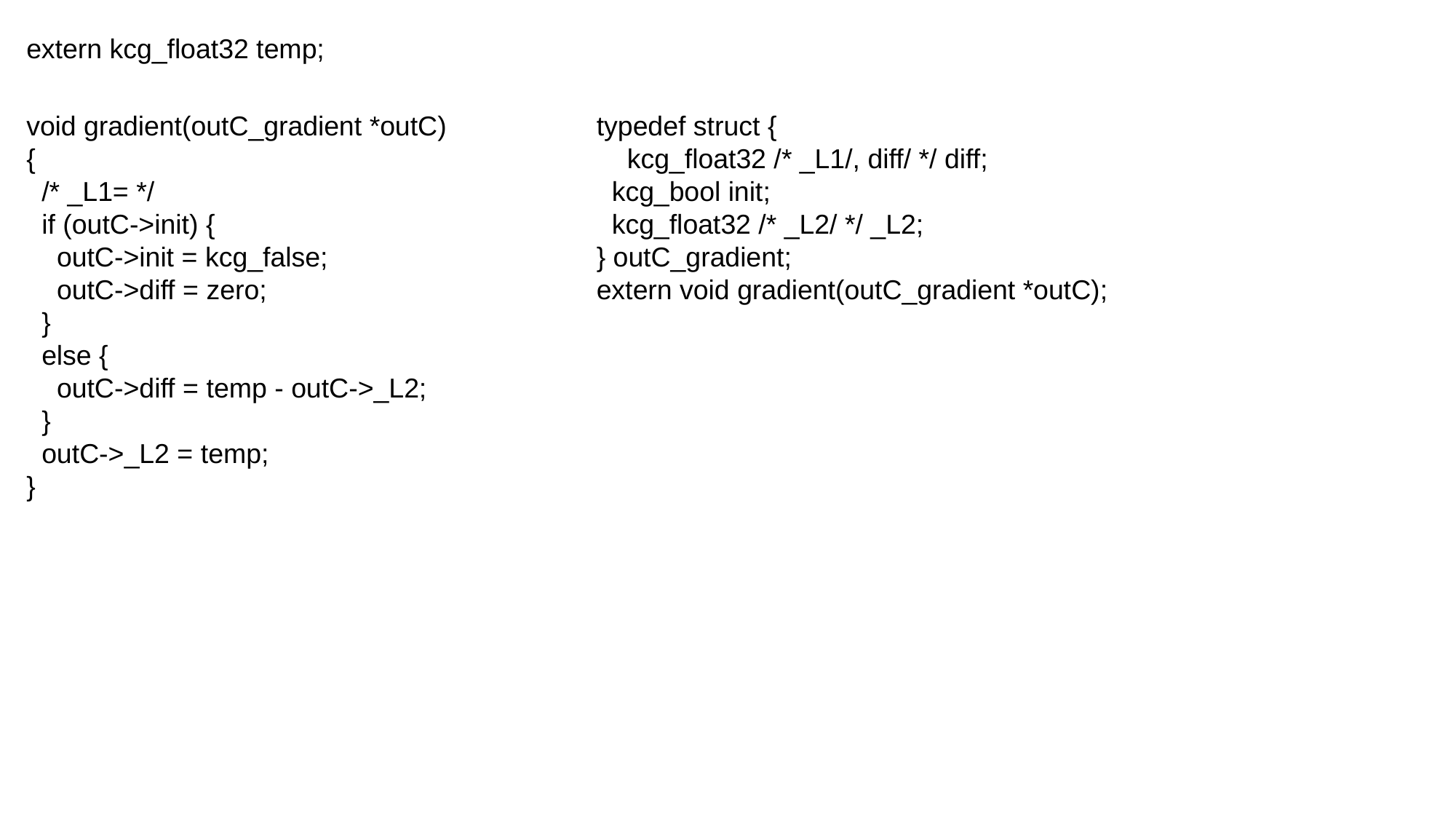

extern kcg_float32 temp;

void gradient(outC_gradient *outC)
{
  /* _L1= */
  if (outC->init) {
    outC->init = kcg_false;
    outC->diff = zero;
  }
  else {
    outC->diff = temp - outC->_L2;
  }
  outC->_L2 = temp;
}

typedef struct {
    kcg_float32 /* _L1/, diff/ */ diff;
  kcg_bool init;
  kcg_float32 /* _L2/ */ _L2;
} outC_gradient;
extern void gradient(outC_gradient *outC);